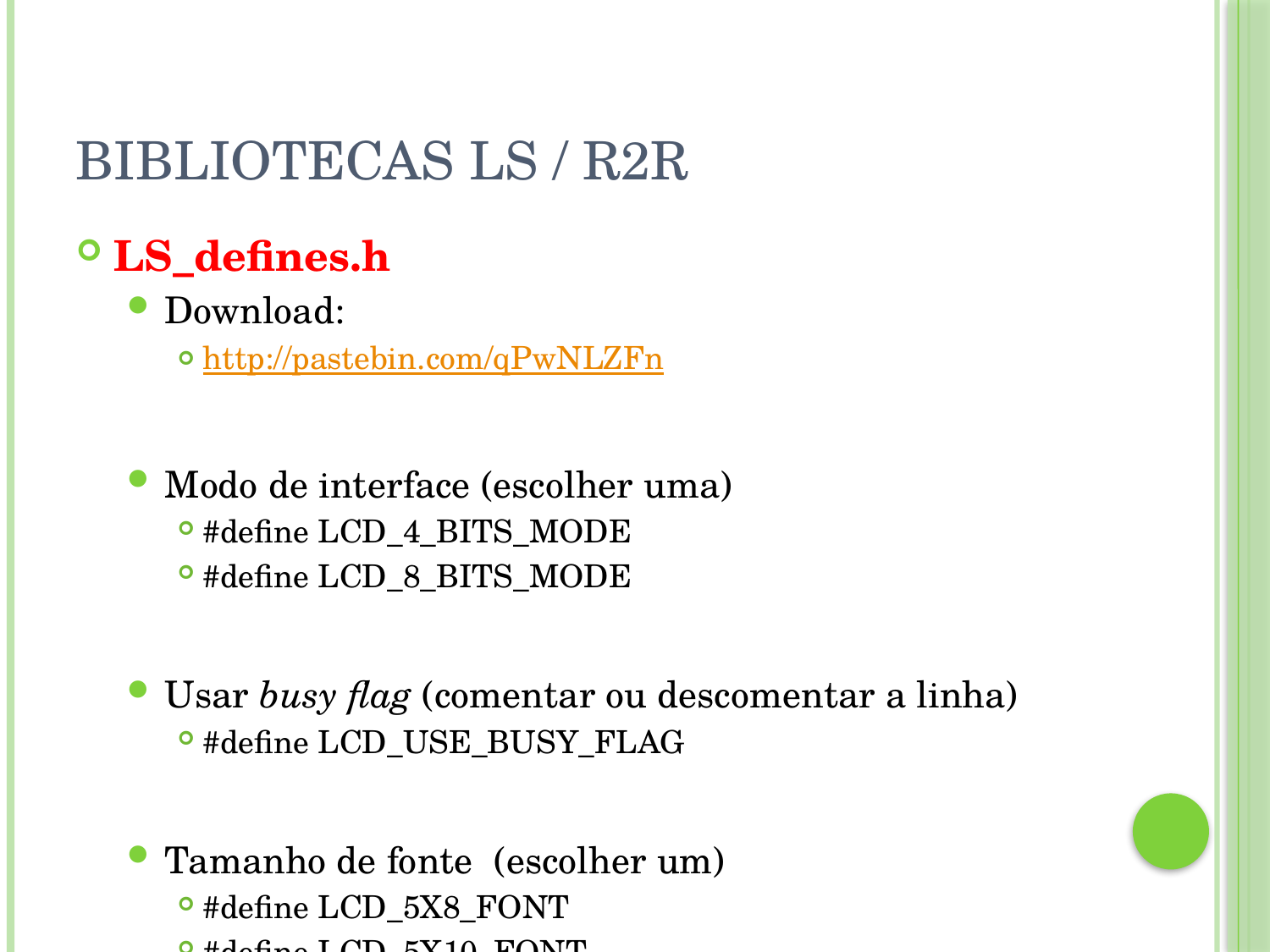

# Bibliotecas LS / R2R
LS_defines.h
Download:
http://pastebin.com/qPwNLZFn

Modo de interface (escolher uma)
#define LCD_4_BITS_MODE
#define LCD_8_BITS_MODE

Usar busy flag (comentar ou descomentar a linha)
#define LCD_USE_BUSY_FLAG

Tamanho de fonte  (escolher um)
#define LCD_5X8_FONT
#define LCD_5X10_FONT